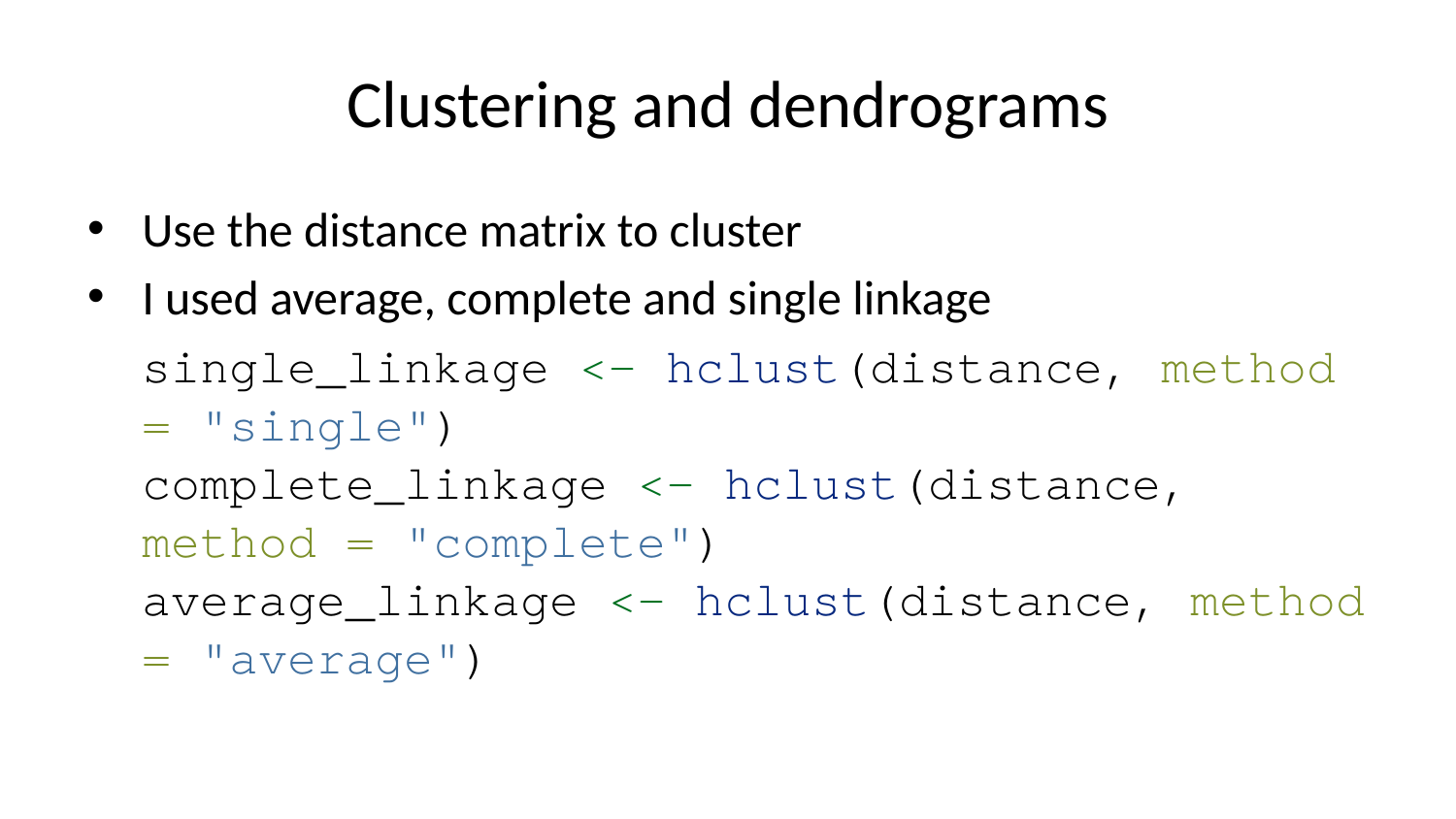

# Clustering and dendrograms
Use the distance matrix to cluster
I used average, complete and single linkage
single_linkage <- hclust(distance, method = "single")
complete_linkage <- hclust(distance, method = "complete")
average_linkage <- hclust(distance, method = "average")